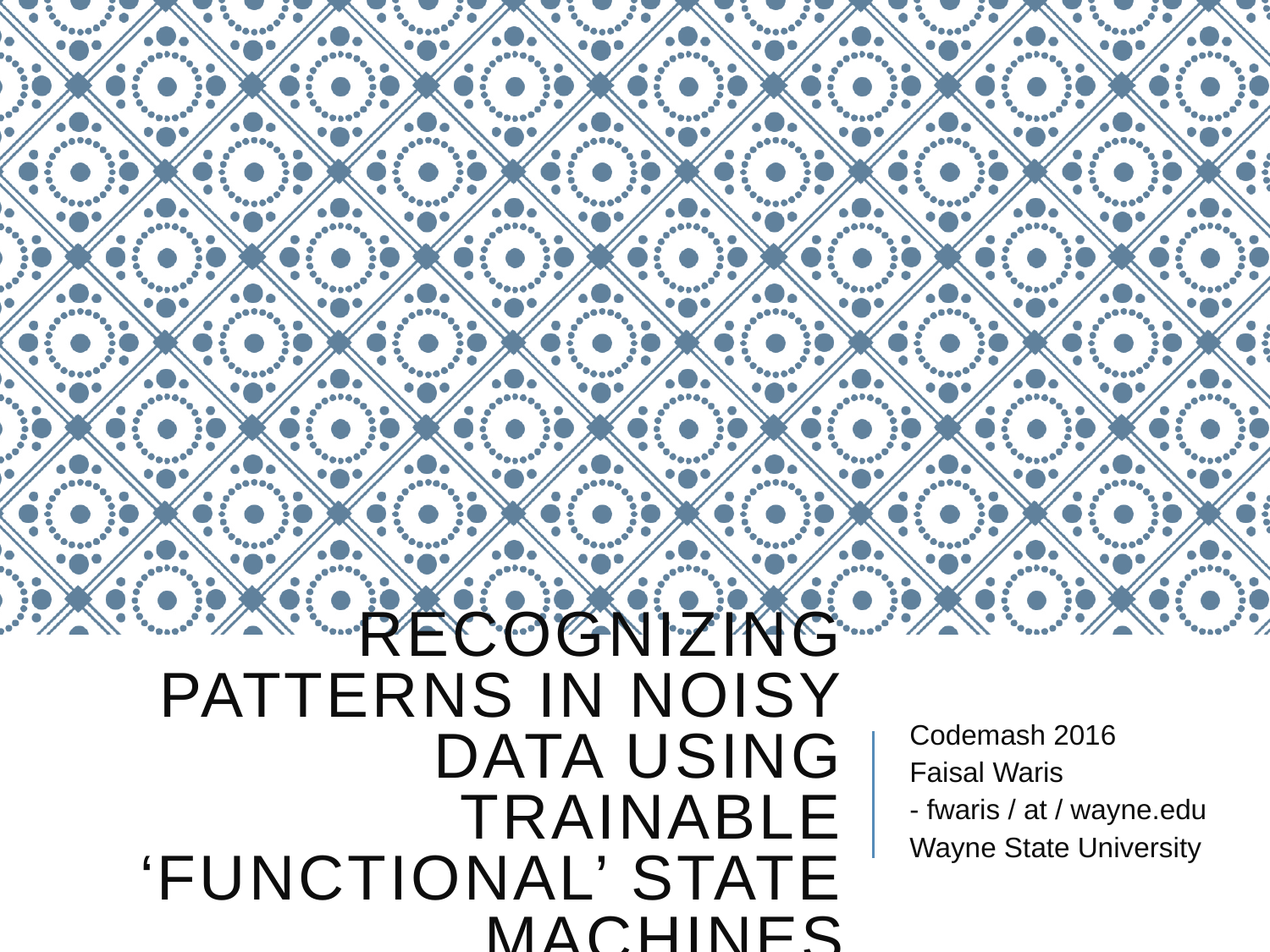

# Recognizing Patterns in Noisy Data using Trainable ‘Functional’ State Machines
Codemash 2016
Faisal Waris
- fwaris / at / wayne.edu
Wayne State University